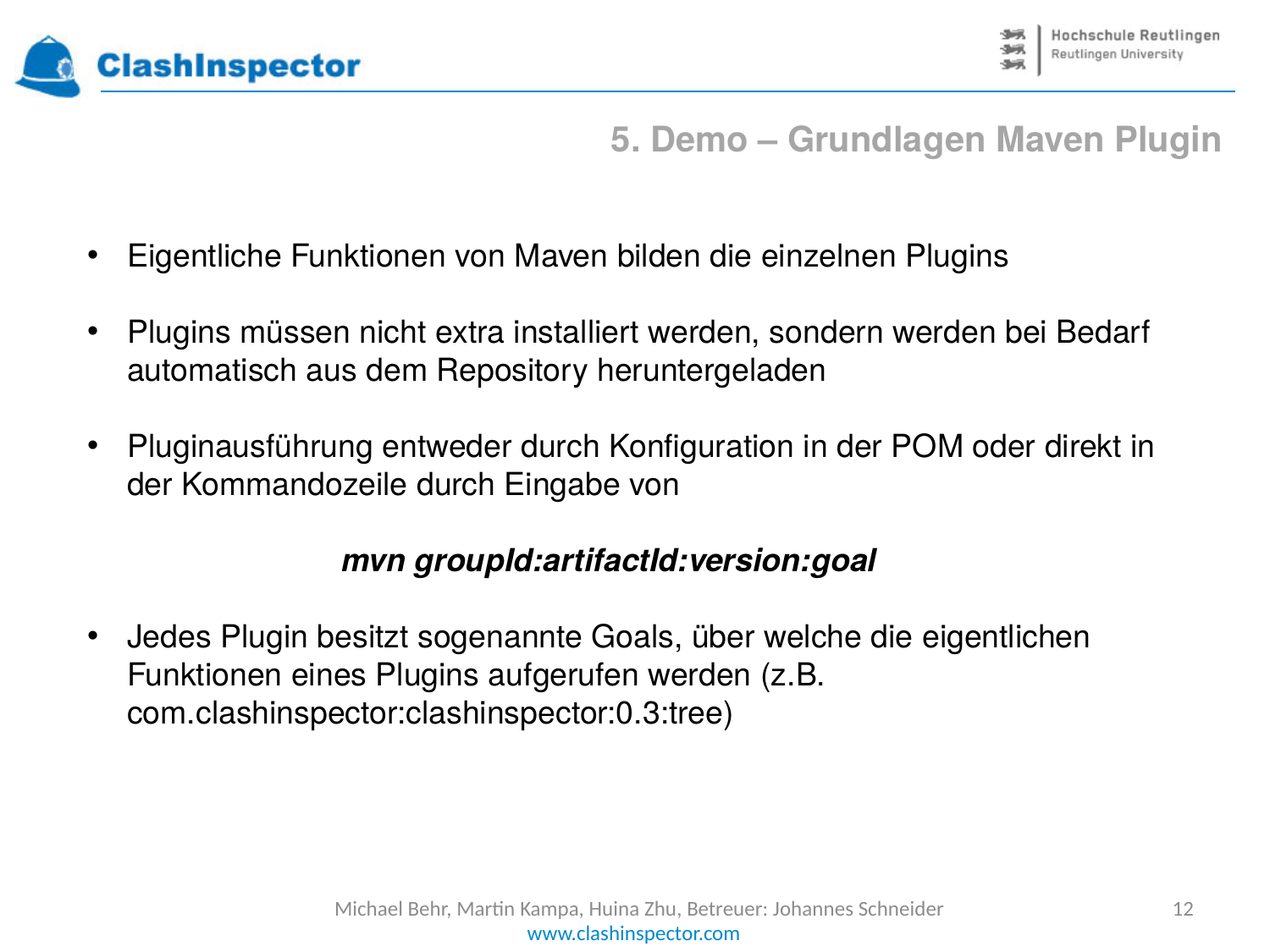

5. Demo – Grundlagen Maven Plugin
Eigentliche Funktionen von Maven bilden die einzelnen Plugins

Plugins müssen nicht extra installiert werden, sondern werden bei Bedarf automatisch aus dem Repository heruntergeladen

Pluginausführung entweder durch Konfiguration in der POM oder direkt in der Kommandozeile durch Eingabe von

		mvn groupId:artifactId:version:goal

Jedes Plugin besitzt sogenannte Goals, über welche die eigentlichen Funktionen eines Plugins aufgerufen werden (z.B. com.clashinspector:clashinspector:0.3:tree)
Michael Behr, Martin Kampa, Huina Zhu, Betreuer: Johannes Schneider
12